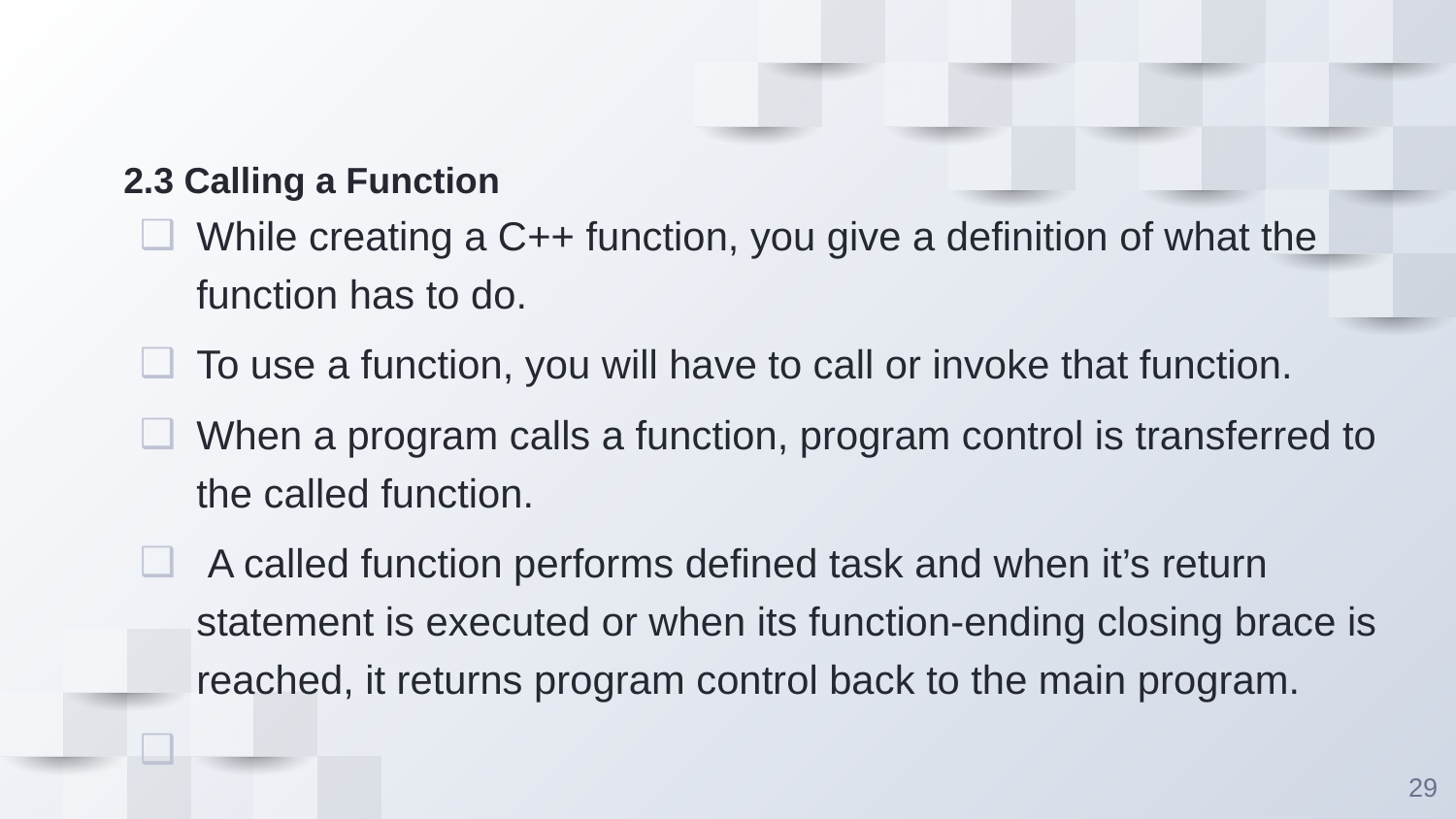

# 2.3 Calling a Function
While creating a C++ function, you give a definition of what the function has to do.
To use a function, you will have to call or invoke that function.
When a program calls a function, program control is transferred to the called function.
 A called function performs defined task and when it’s return statement is executed or when its function-ending closing brace is reached, it returns program control back to the main program.

29